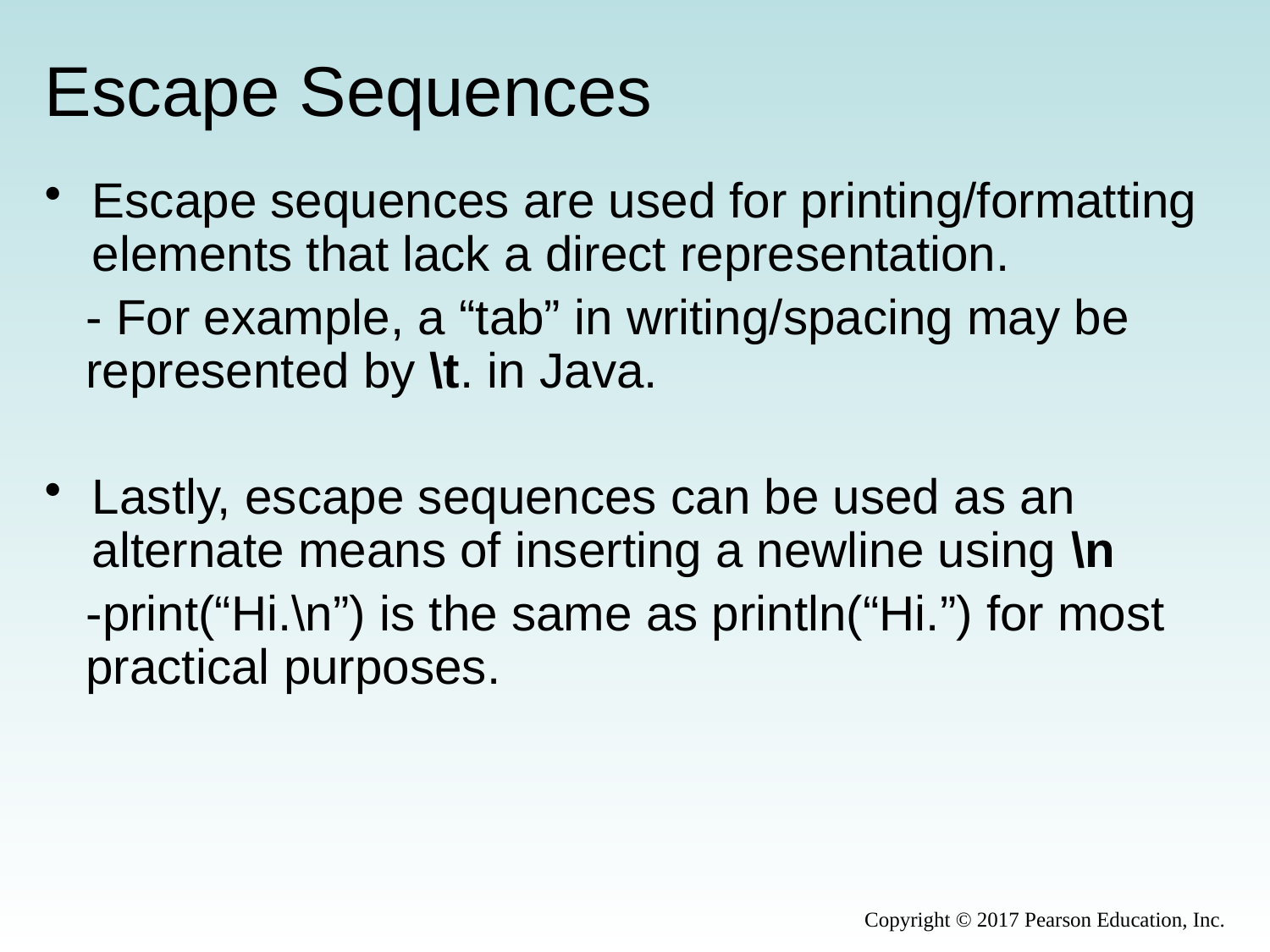

# Escape Sequences
Escape sequences are used for printing/formatting elements that lack a direct representation.
   - For example, a “tab” in writing/spacing may be
   represented by \t. in Java.

Lastly, escape sequences can be used as an alternate means of inserting a newline using \n
   -print(“Hi.\n”) is the same as println(“Hi.”) for most
   practical purposes.
Copyright © 2017 Pearson Education, Inc.